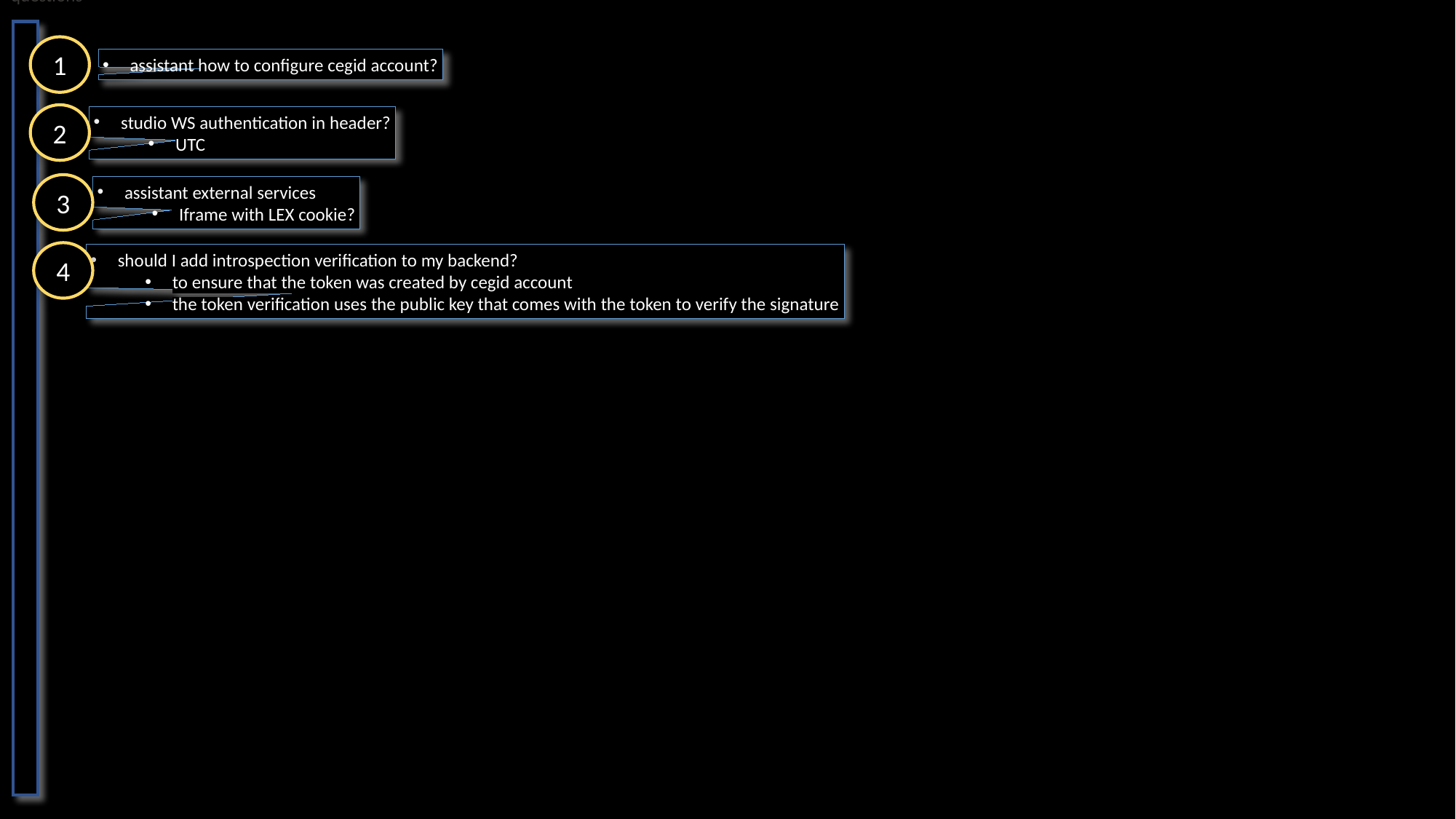

# 2.3.1.1 questions

1
assistant how to configure cegid account?
2
studio WS authentication in header?
UTC
3
assistant external services
Iframe with LEX cookie?
4
should I add introspection verification to my backend?
to ensure that the token was created by cegid account
the token verification uses the public key that comes with the token to verify the signature